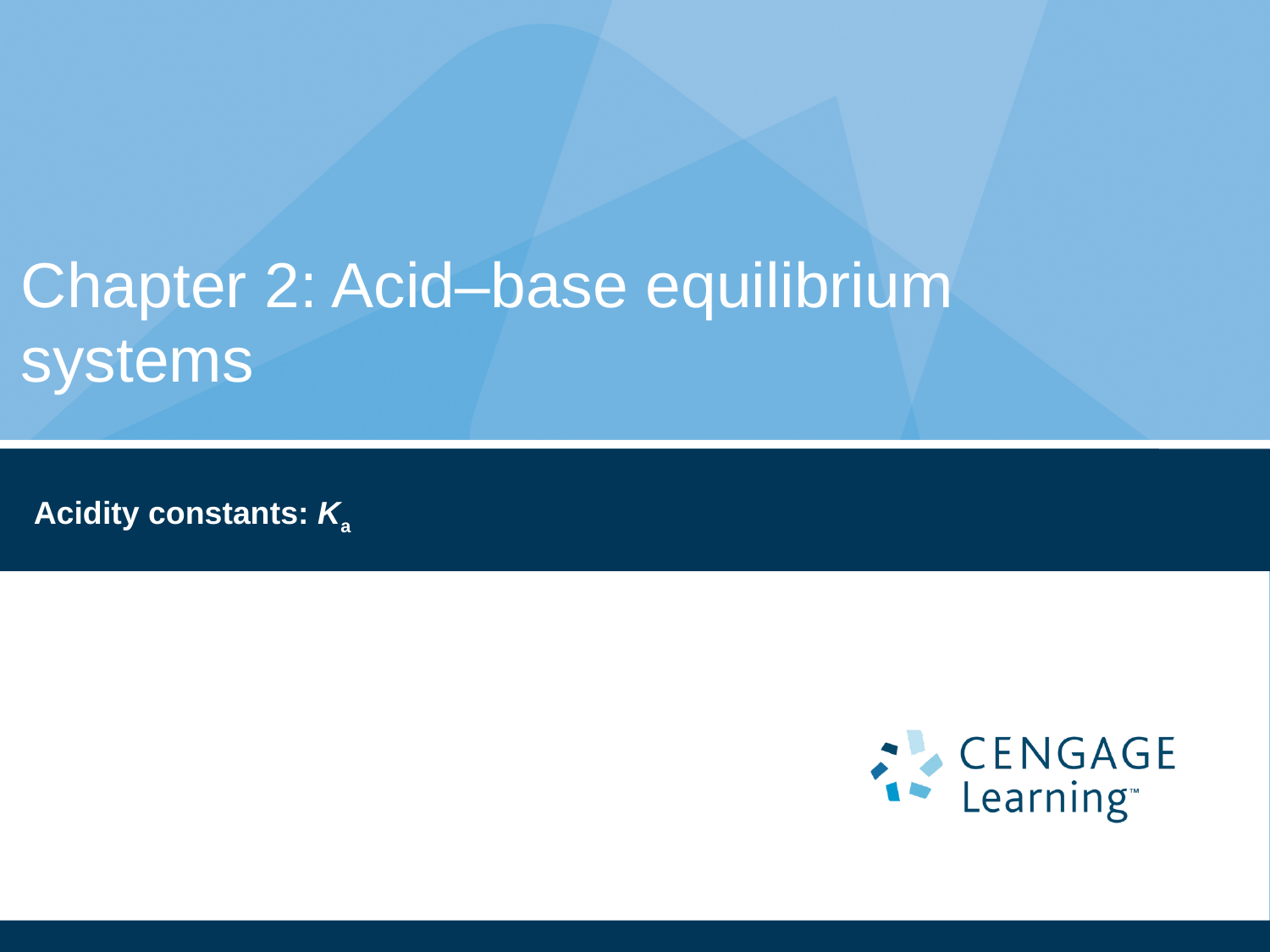

# Chapter 2: Acid–base equilibrium systems
Acidity constants: Ka